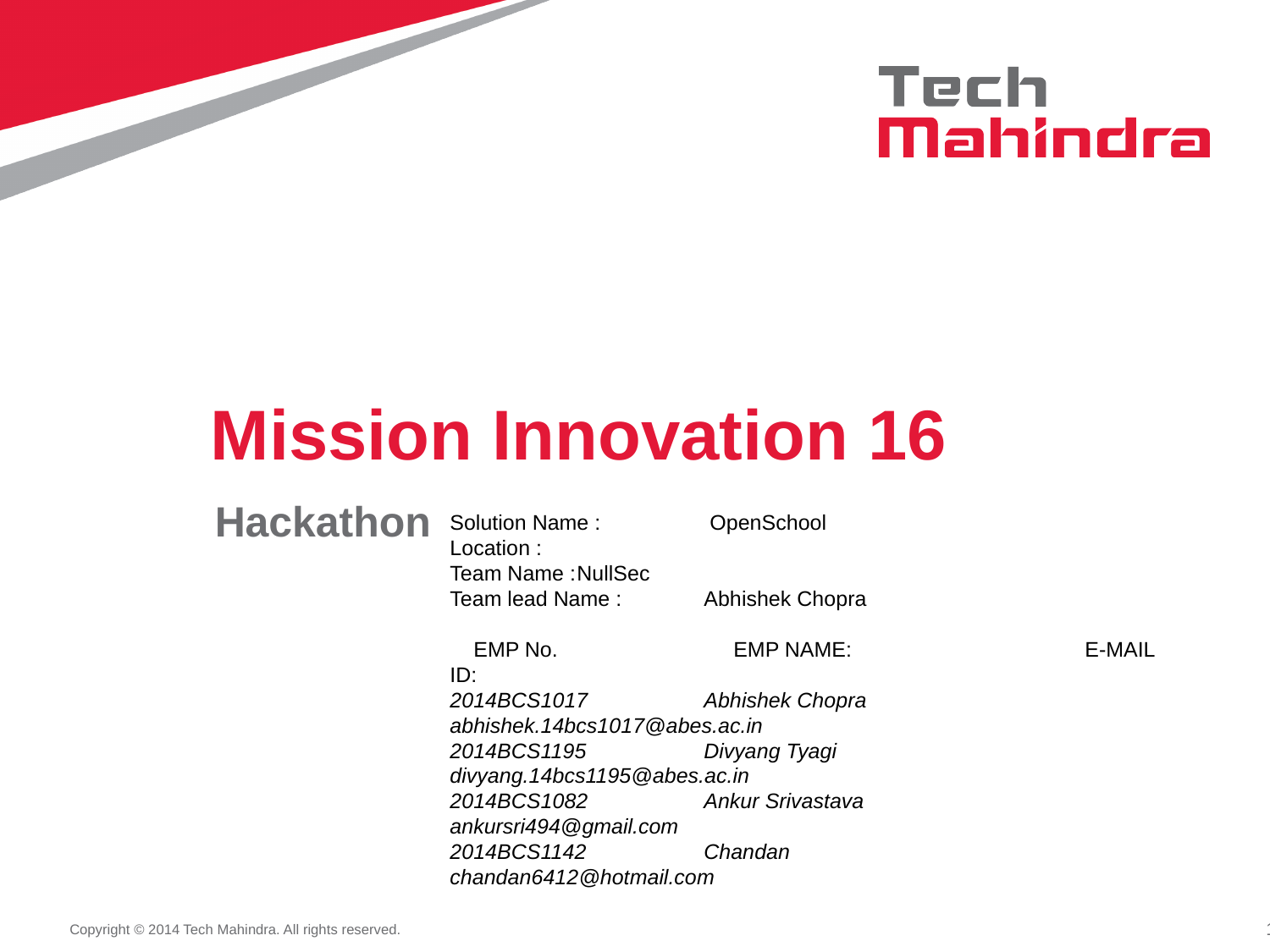

Hackathon
Mission Innovation 16
Solution Name :	 OpenSchool
Location :
Team Name :	NullSec
Team lead Name : 	Abhishek Chopra

    EMP No.		     EMP NAME:		E-MAIL ID:
2014BCS1017	Abhishek Chopra	abhishek.14bcs1017@abes.ac.in
2014BCS1195	Divyang Tyagi	divyang.14bcs1195@abes.ac.in
2014BCS1082	Ankur Srivastava	ankursri494@gmail.com
2014BCS1142	Chandan		chandan6412@hotmail.com